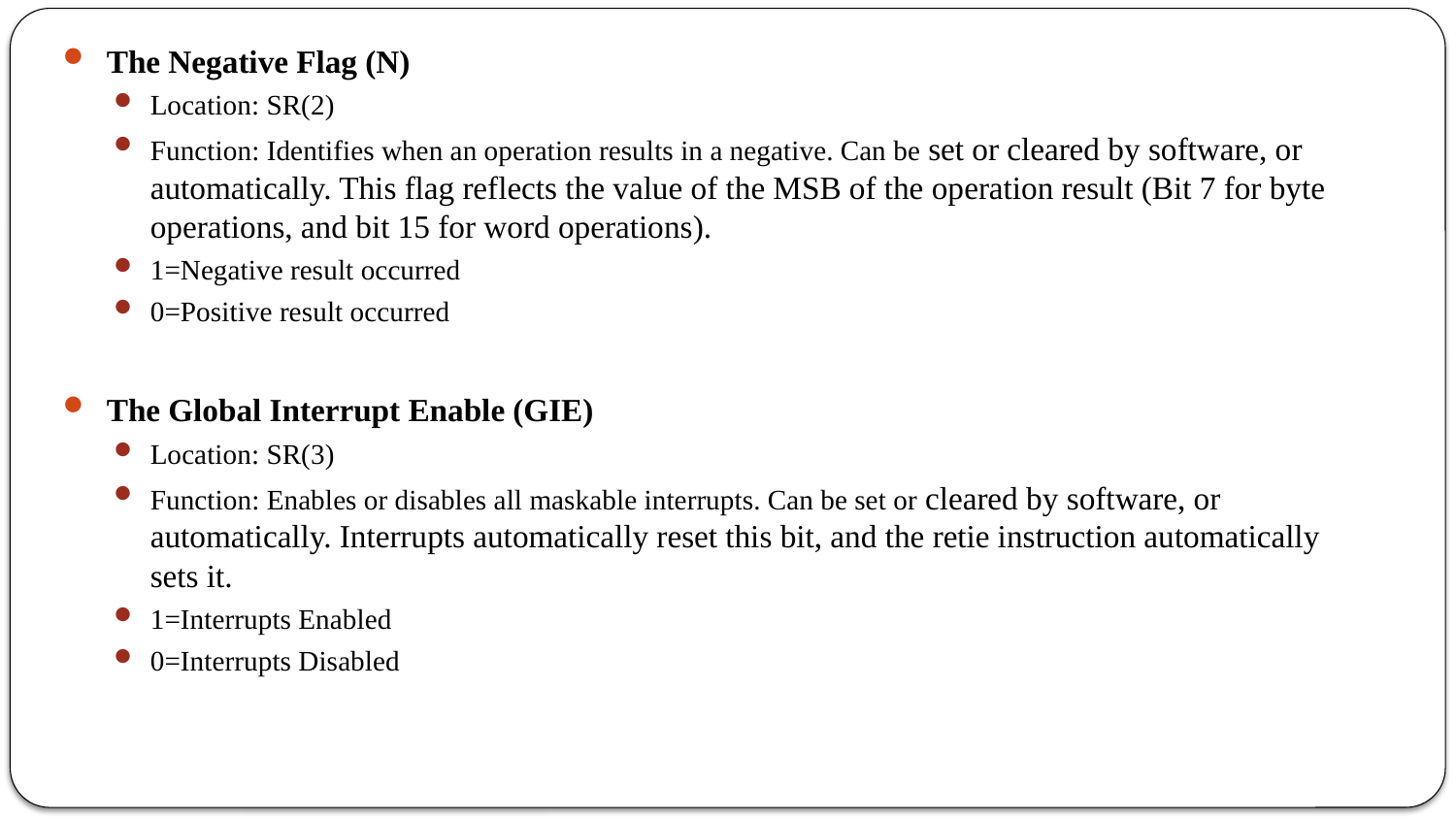

The Negative Flag (N)
Location: SR(2)
Function: Identifies when an operation results in a negative. Can be set or cleared by software, or automatically. This flag reflects the value of the MSB of the operation result (Bit 7 for byte operations, and bit 15 for word operations).
1=Negative result occurred
0=Positive result occurred

The Global Interrupt Enable (GIE)
Location: SR(3)
Function: Enables or disables all maskable interrupts. Can be set or cleared by software, or automatically. Interrupts automatically reset this bit, and the retie instruction automatically sets it.
1=Interrupts Enabled
0=Interrupts Disabled